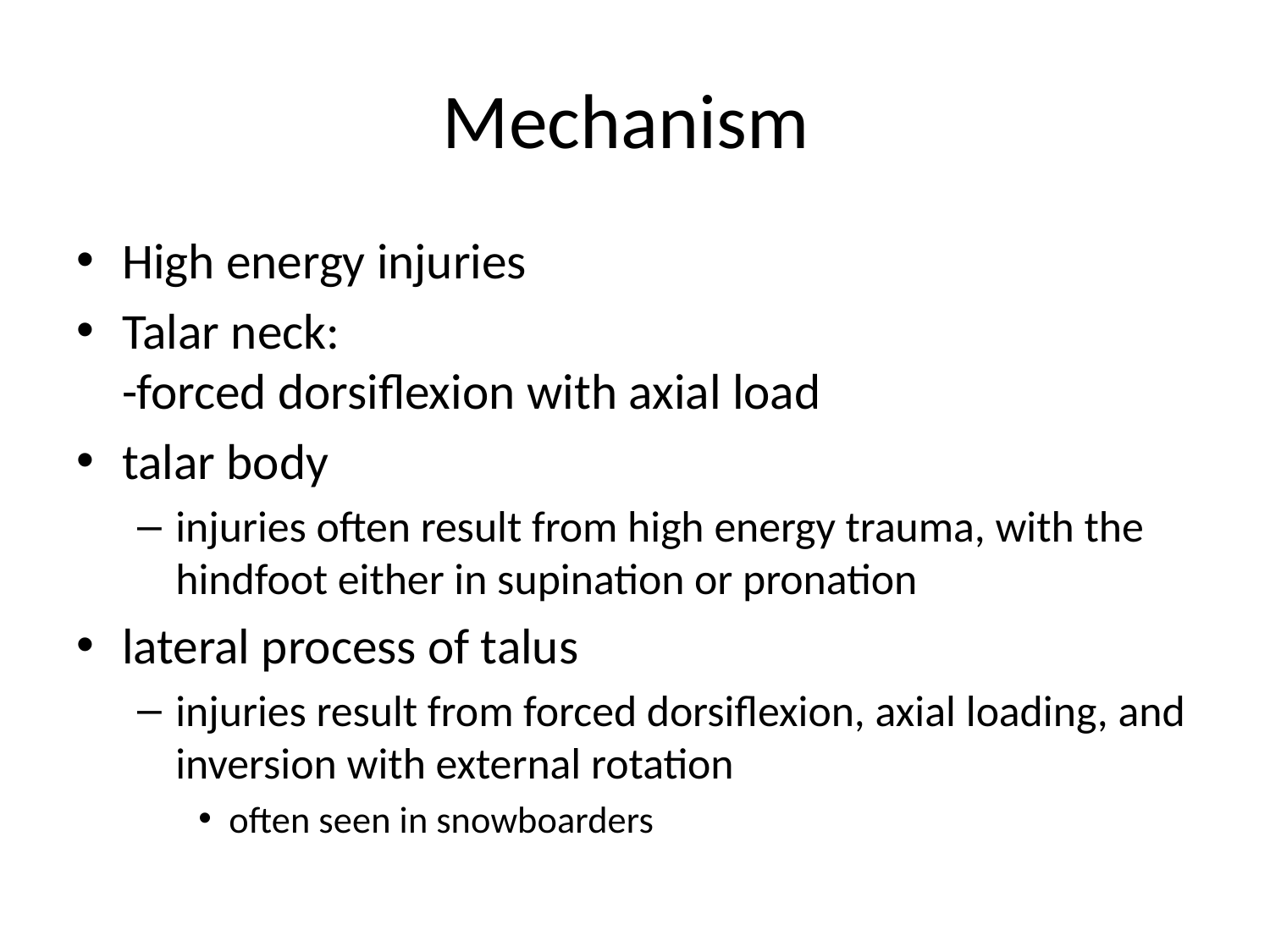

# Mechanism
High energy injuries
Talar neck:
-forced dorsiflexion with axial load
talar body
injuries often result from high energy trauma, with the hindfoot either in supination or pronation
lateral process of talus
injuries result from forced dorsiflexion, axial loading, and inversion with external rotation
often seen in snowboarders